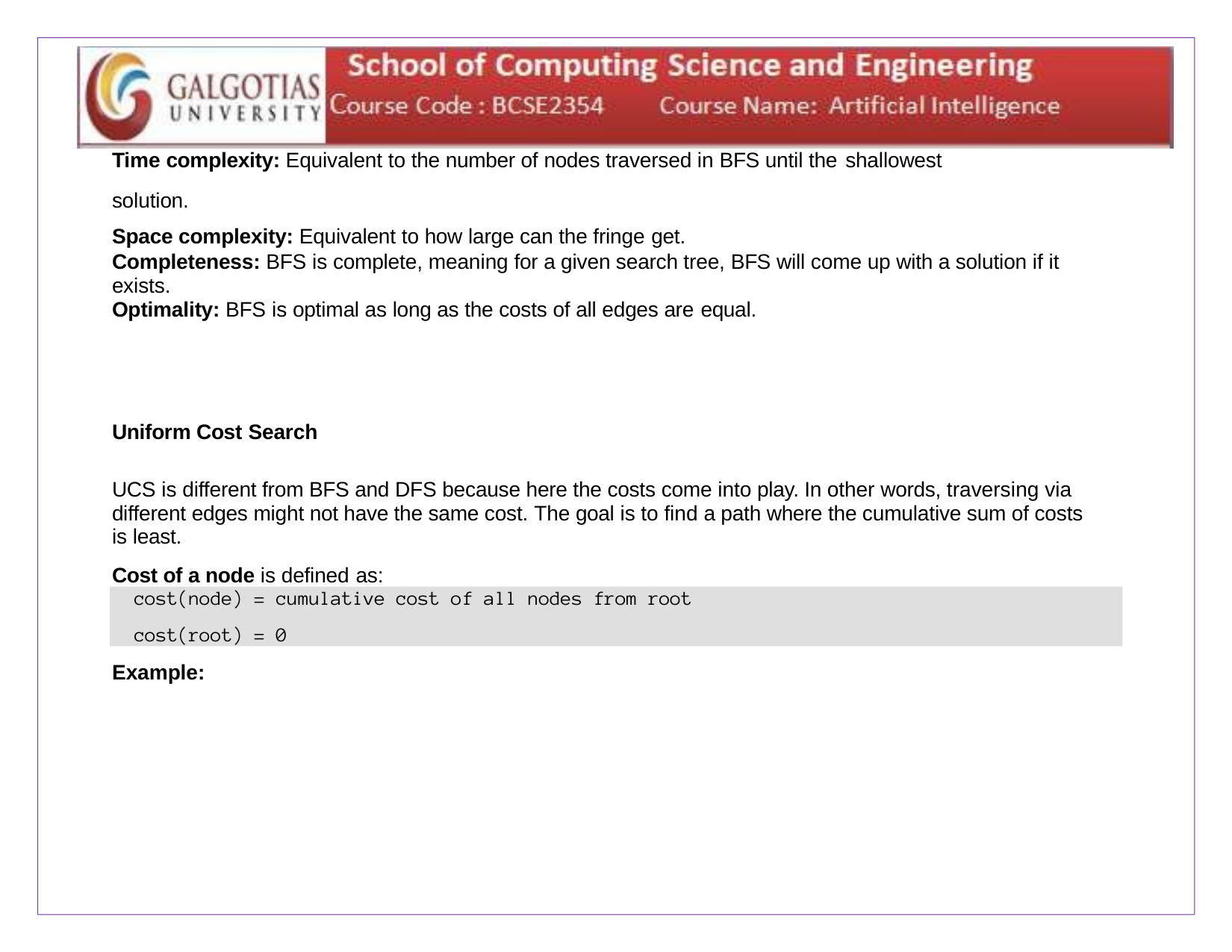

Time complexity: Equivalent to the number of nodes traversed in BFS until the shallowest
solution.
Space complexity: Equivalent to how large can the fringe get.
Completeness: BFS is complete, meaning for a given search tree, BFS will come up with a solution if it  exists.
Optimality: BFS is optimal as long as the costs of all edges are equal.
Uniform Cost Search

UCS is different from BFS and DFS because here the costs come into play. In other words, traversing via  different edges might not have the same cost. The goal is to find a path where the cumulative sum of costs  is least.
Cost of a node is defined as:
cost(node) = cumulative cost of all nodes from root
cost(root) = 0
Example: